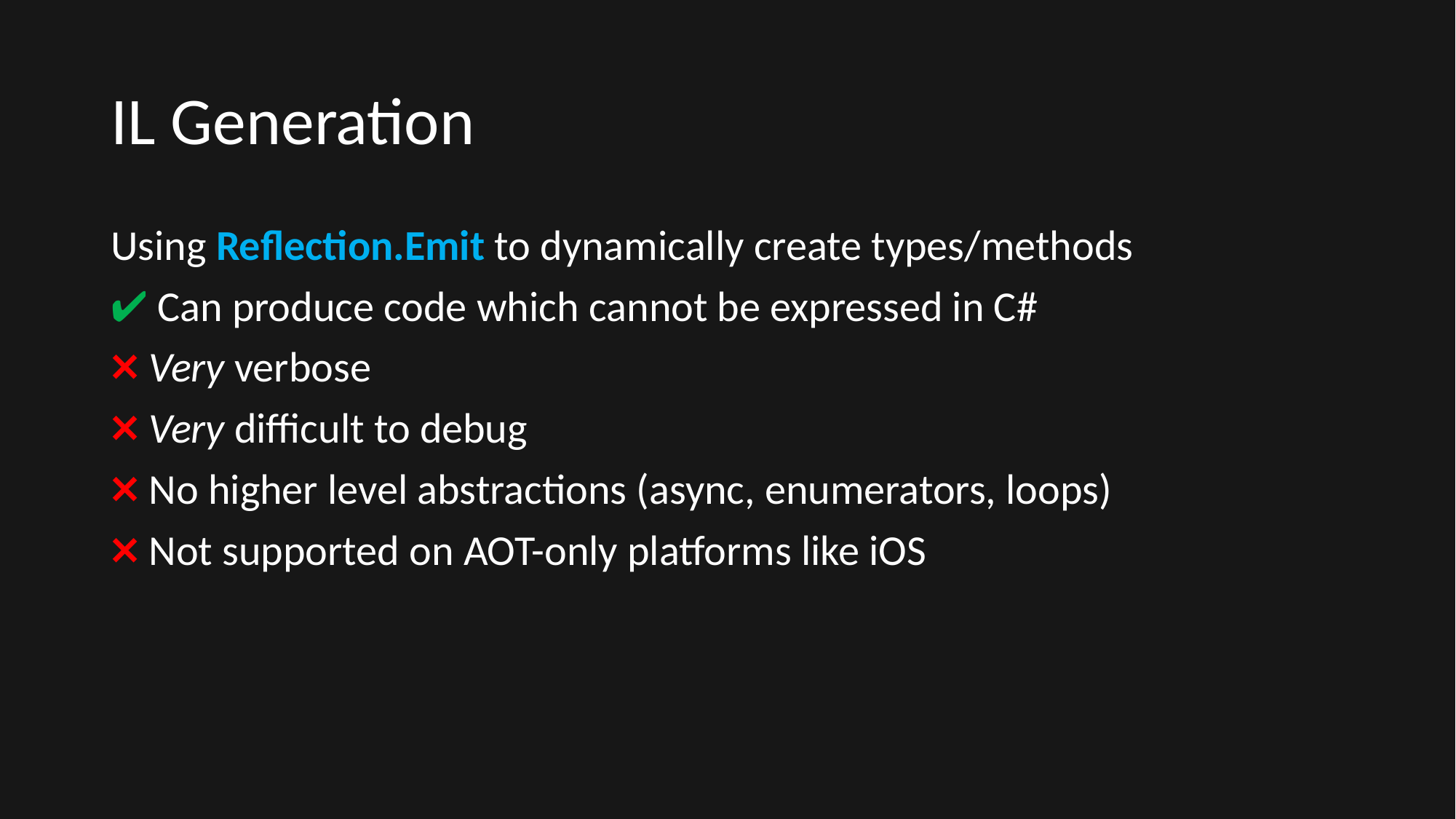

# IL Generation
Using Reflection.Emit to dynamically create types/methods
✔ Can produce code which cannot be expressed in C#
❌ Very verbose
❌ Very difficult to debug
❌ No higher level abstractions (async, enumerators, loops)
❌ Not supported on AOT-only platforms like iOS